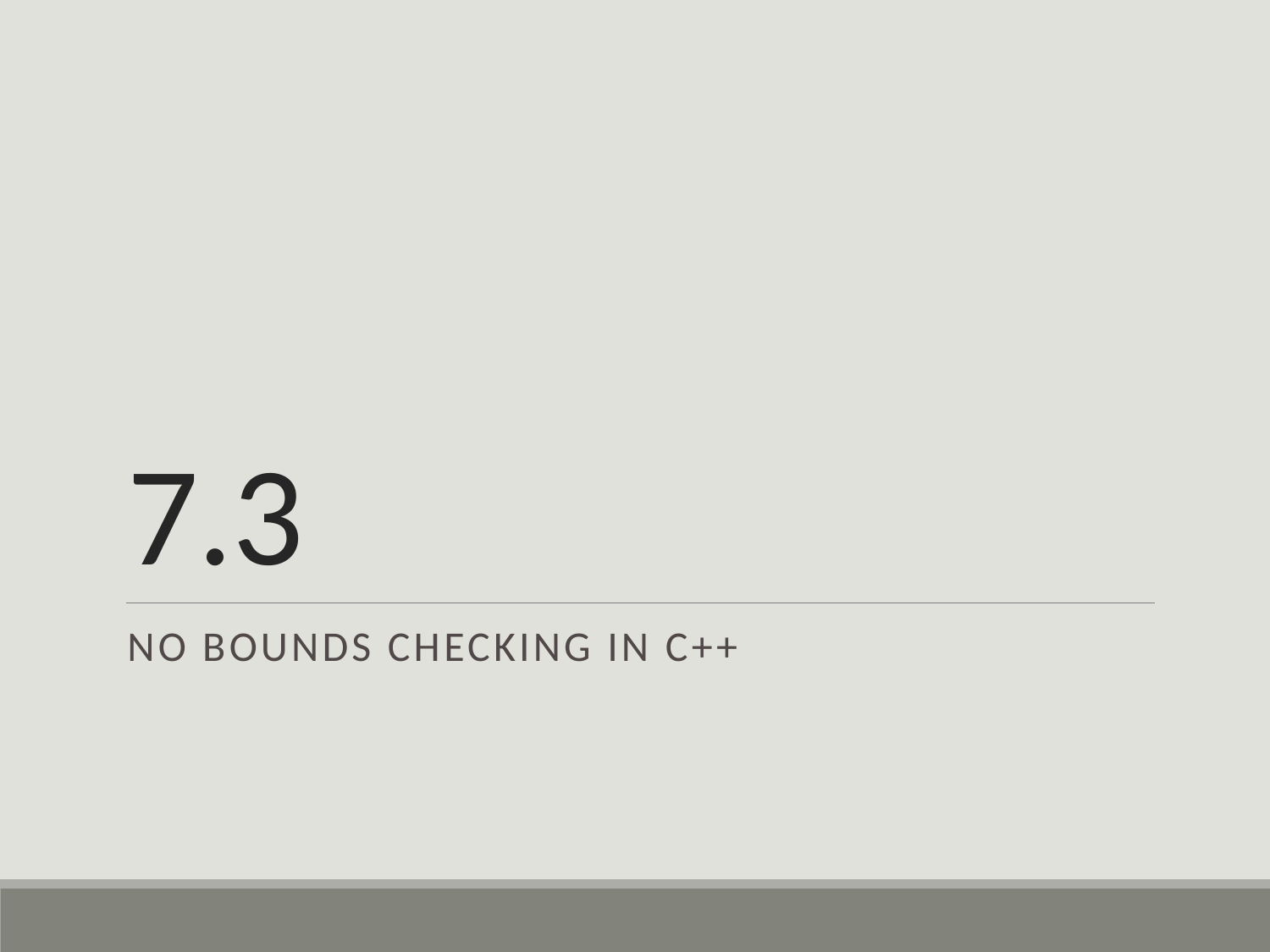

# 7.3
No Bounds Checking in C++